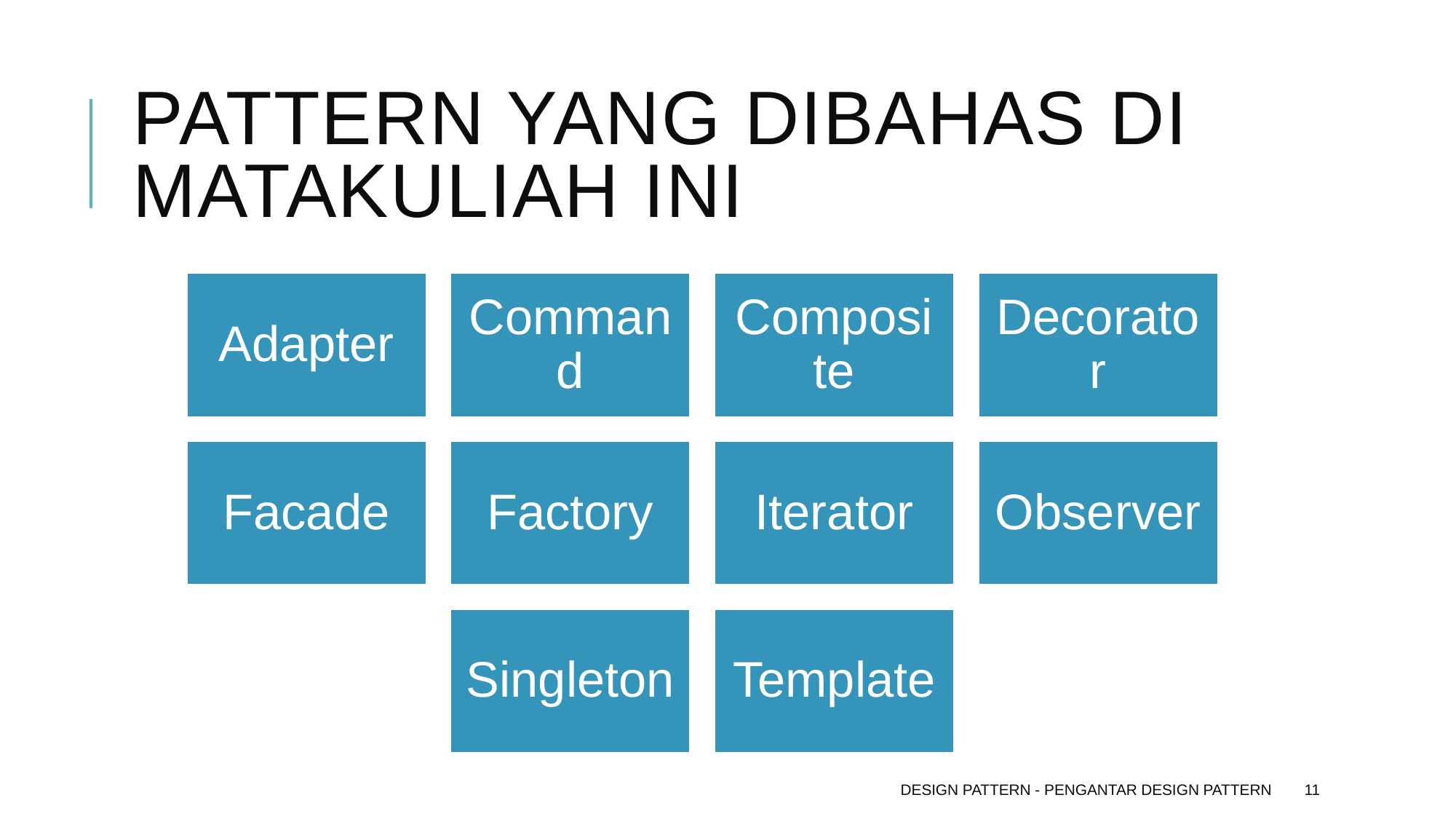

# Pattern Yang dibahas di Matakuliah Ini
Adapter
Command
Composite
Decorator
Facade
Factory
Iterator
Observer
Singleton
Template
Design Pattern - Pengantar Design Pattern
11